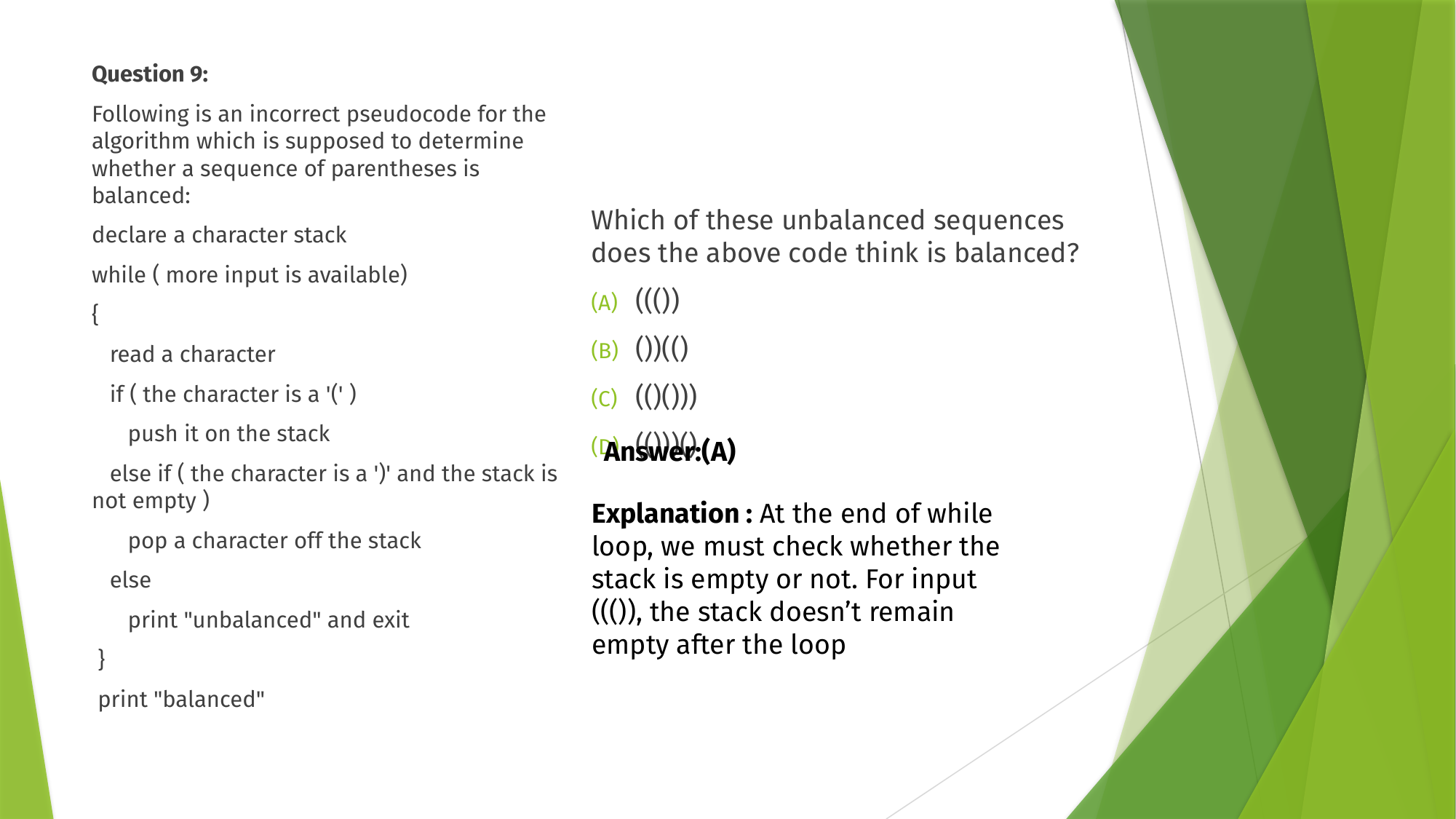

Question 9:
Following is an incorrect pseudocode for the algorithm which is supposed to determine whether a sequence of parentheses is balanced:
declare a character stack
while ( more input is available)
{
   read a character
   if ( the character is a '(' )
      push it on the stack
   else if ( the character is a ')' and the stack is not empty )
      pop a character off the stack
   else
      print "unbalanced" and exit
 }
 print "balanced"
Which of these unbalanced sequences does the above code think is balanced?
((())
())(()
(()()))
(()))()

Answer:(A)
Explanation : At the end of while loop, we must check whether the stack is empty or not. For input ((()), the stack doesn’t remain empty after the loop